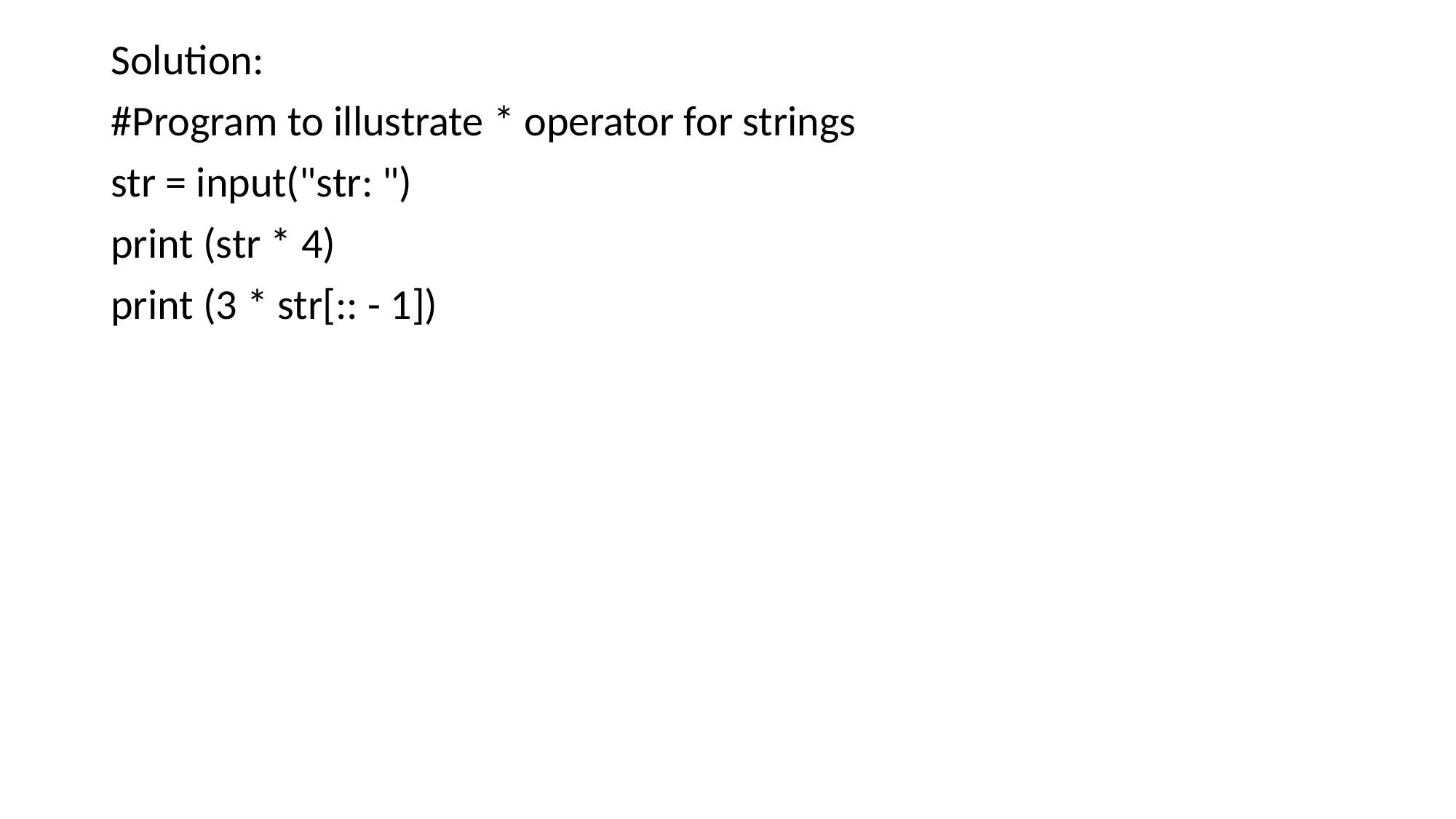

Solution:
#Program to illustrate * operator for strings
str = input("str: ")
print (str * 4)
print (3 * str[:: - 1])